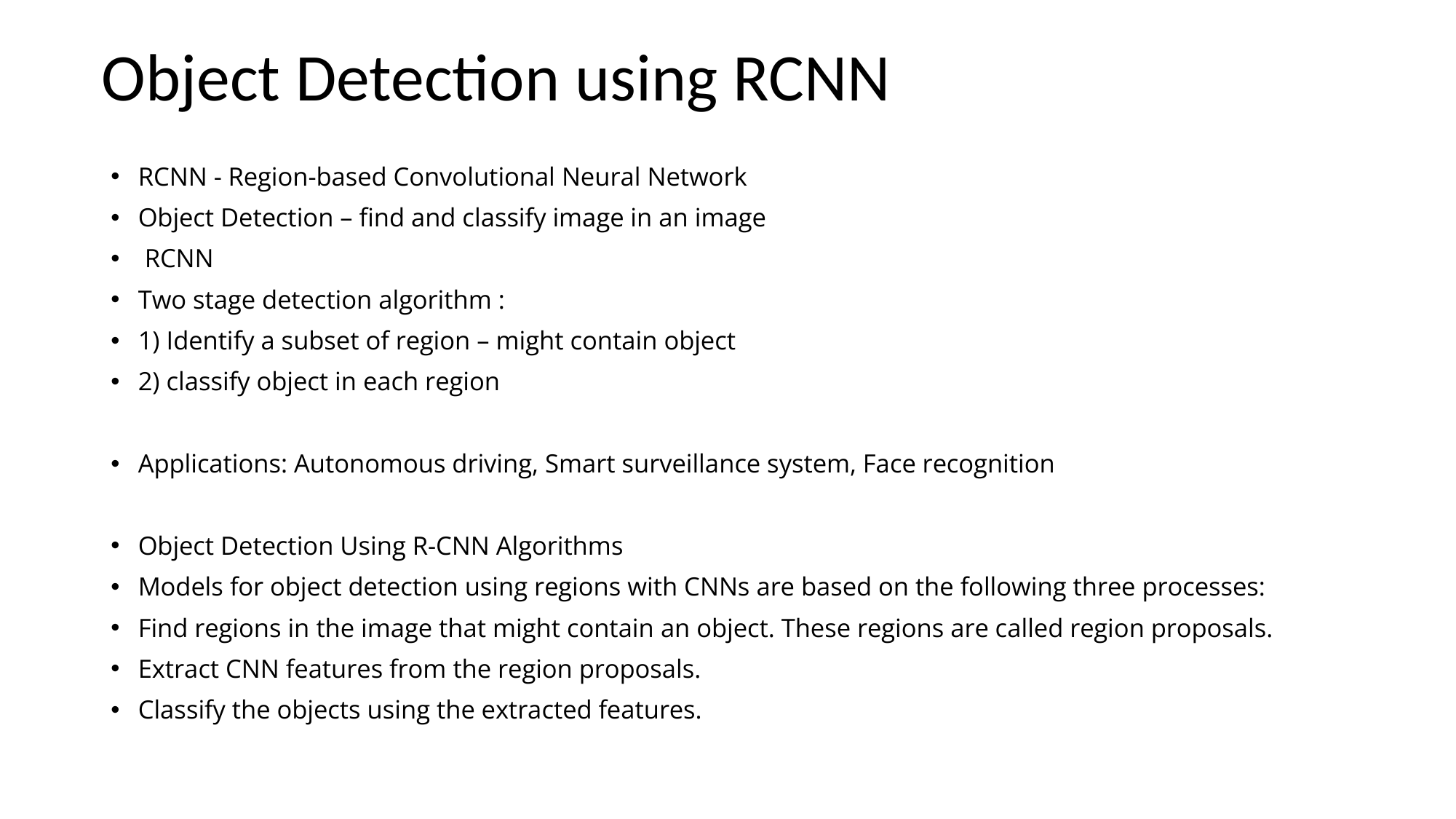

# Object Detection using RCNN
RCNN - Region-based Convolutional Neural Network
Object Detection – find and classify image in an image
 RCNN
Two stage detection algorithm :
1) Identify a subset of region – might contain object
2) classify object in each region

Applications: Autonomous driving, Smart surveillance system, Face recognition

Object Detection Using R-CNN Algorithms
Models for object detection using regions with CNNs are based on the following three processes:
Find regions in the image that might contain an object. These regions are called region proposals.
Extract CNN features from the region proposals.
Classify the objects using the extracted features.